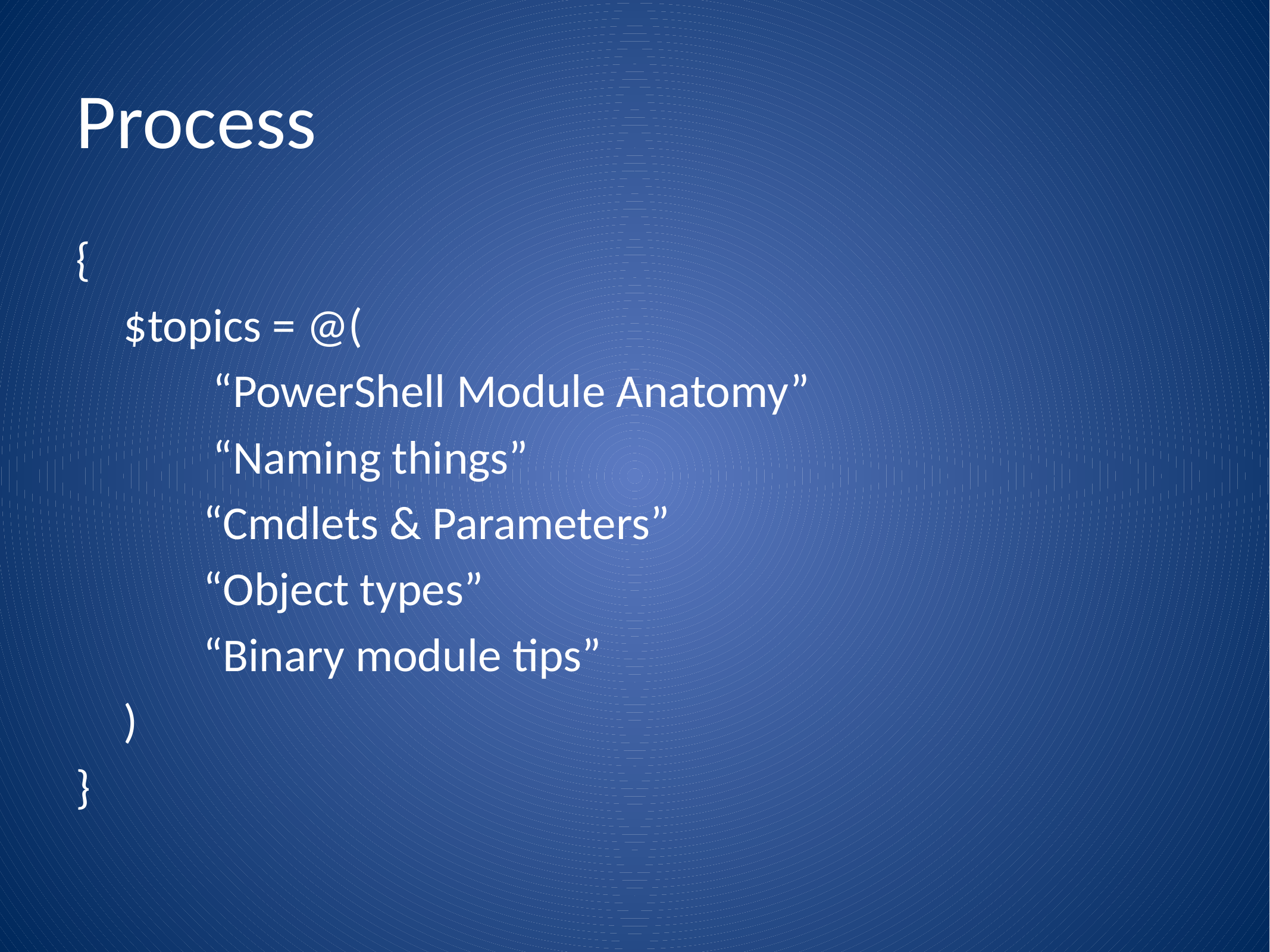

# Process
{
	$topics = @(
		“PowerShell Module Anatomy”
		“Naming things”
“Cmdlets & Parameters”
“Object types”
“Binary module tips”
	)
}